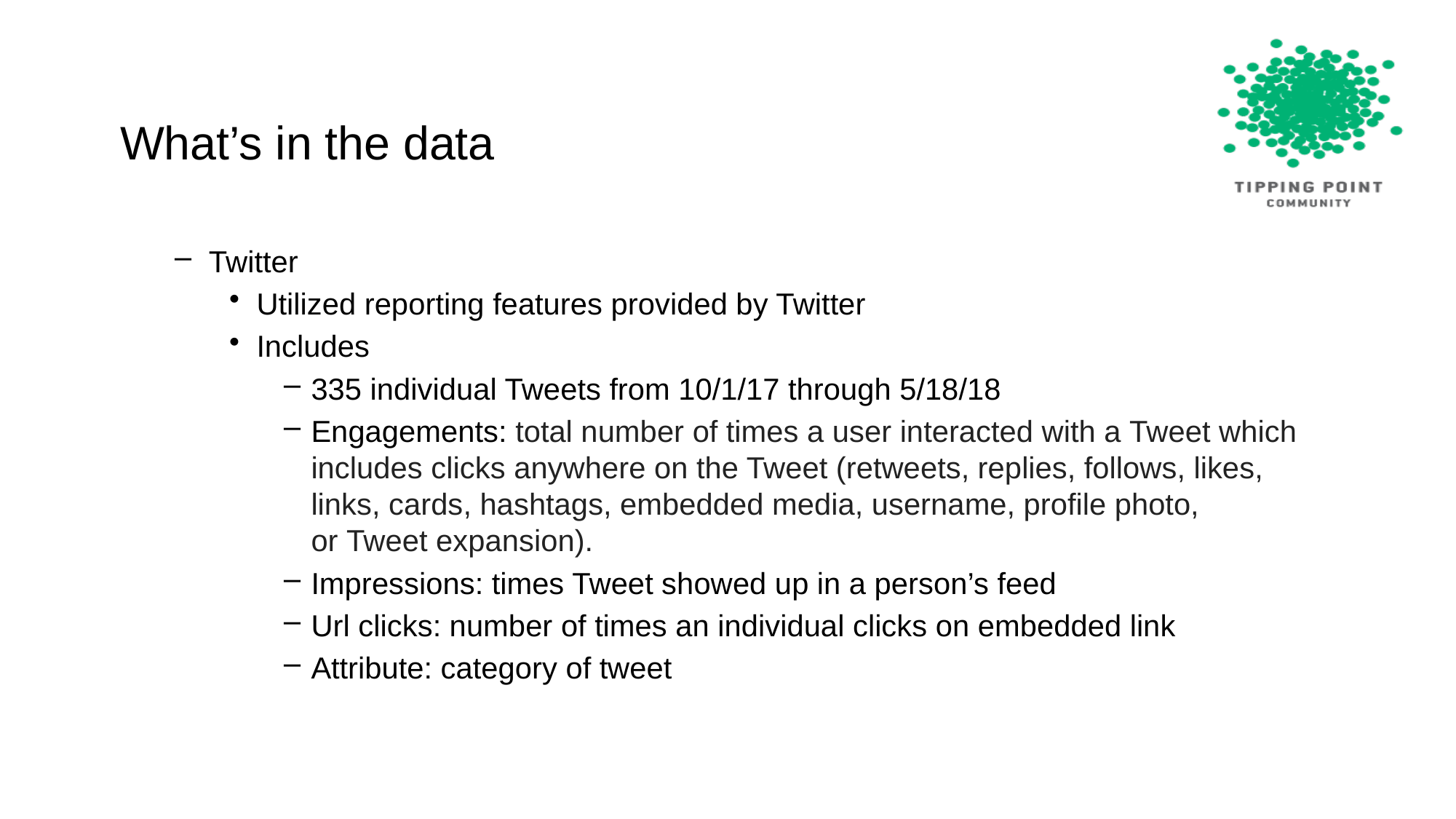

# What’s in the data
Twitter
Utilized reporting features provided by Twitter
Includes
335 individual Tweets from 10/1/17 through 5/18/18
Engagements: total number of times a user interacted with a Tweet which includes clicks anywhere on the Tweet (retweets, replies, follows, likes, links, cards, hashtags, embedded media, username, profile photo, or Tweet expansion).
Impressions: times Tweet showed up in a person’s feed
Url clicks: number of times an individual clicks on embedded link
Attribute: category of tweet